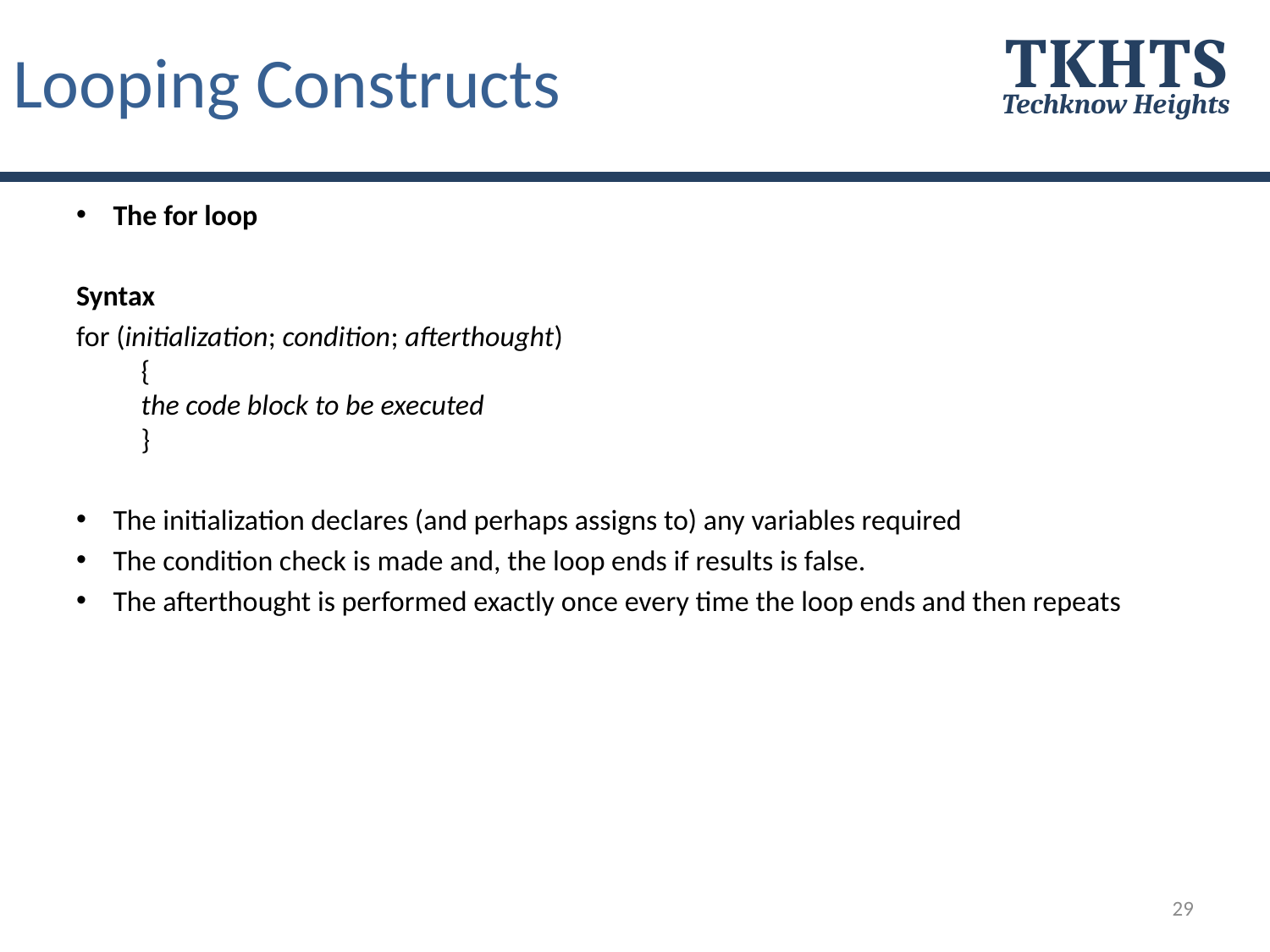

# Looping Constructs
TKHTS
Techknow Heights

The for loop

	Syntax
	for (initialization; condition; afterthought)
  	{
 		the code block to be executed
 	}

The initialization declares (and perhaps assigns to) any variables required
The condition check is made and, the loop ends if results is false.
The afterthought is performed exactly once every time the loop ends and then repeats
29